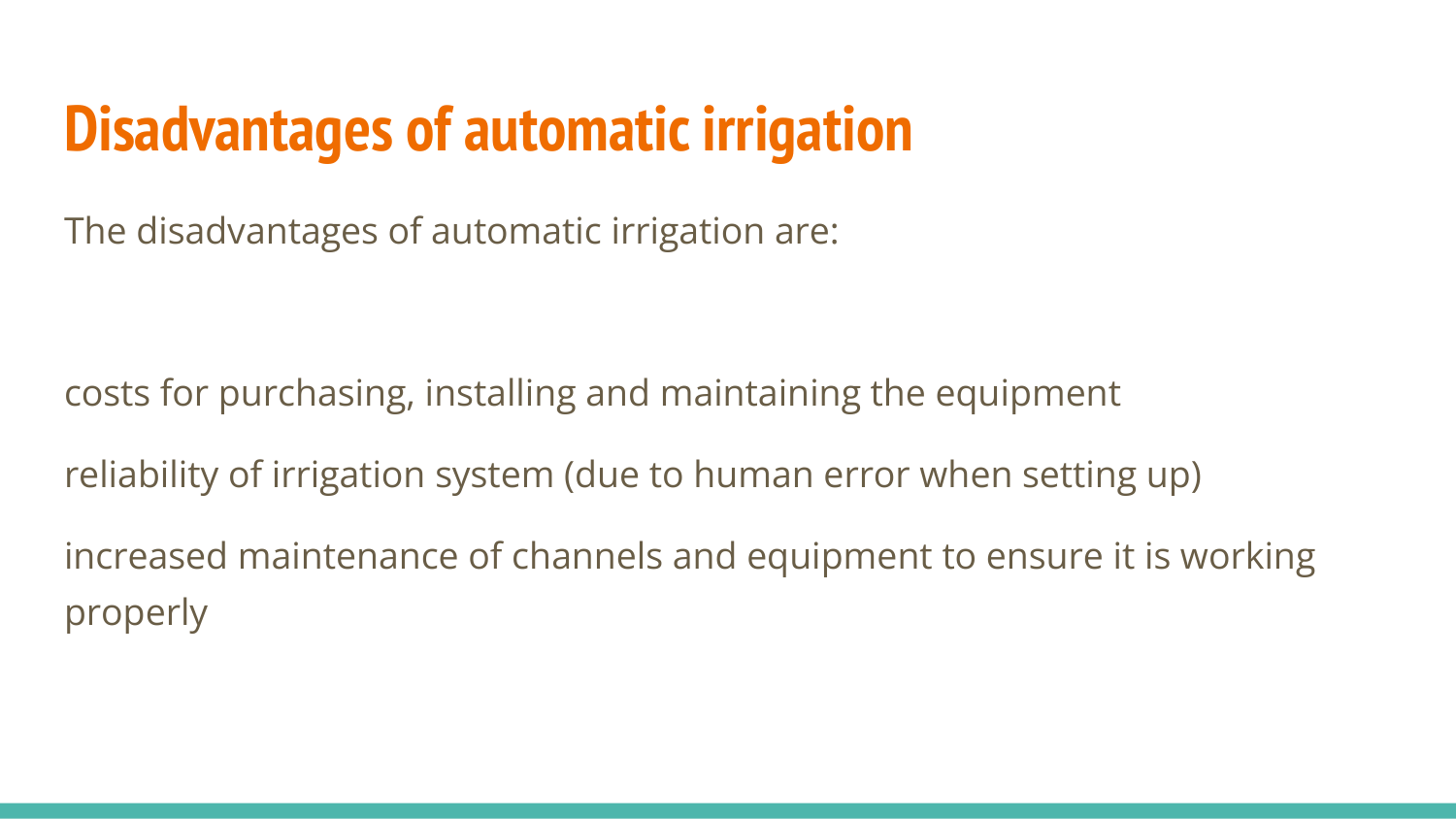

# Disadvantages of automatic irrigation
The disadvantages of automatic irrigation are:

costs for purchasing, installing and maintaining the equipment
reliability of irrigation system (due to human error when setting up)
increased maintenance of channels and equipment to ensure it is working properly